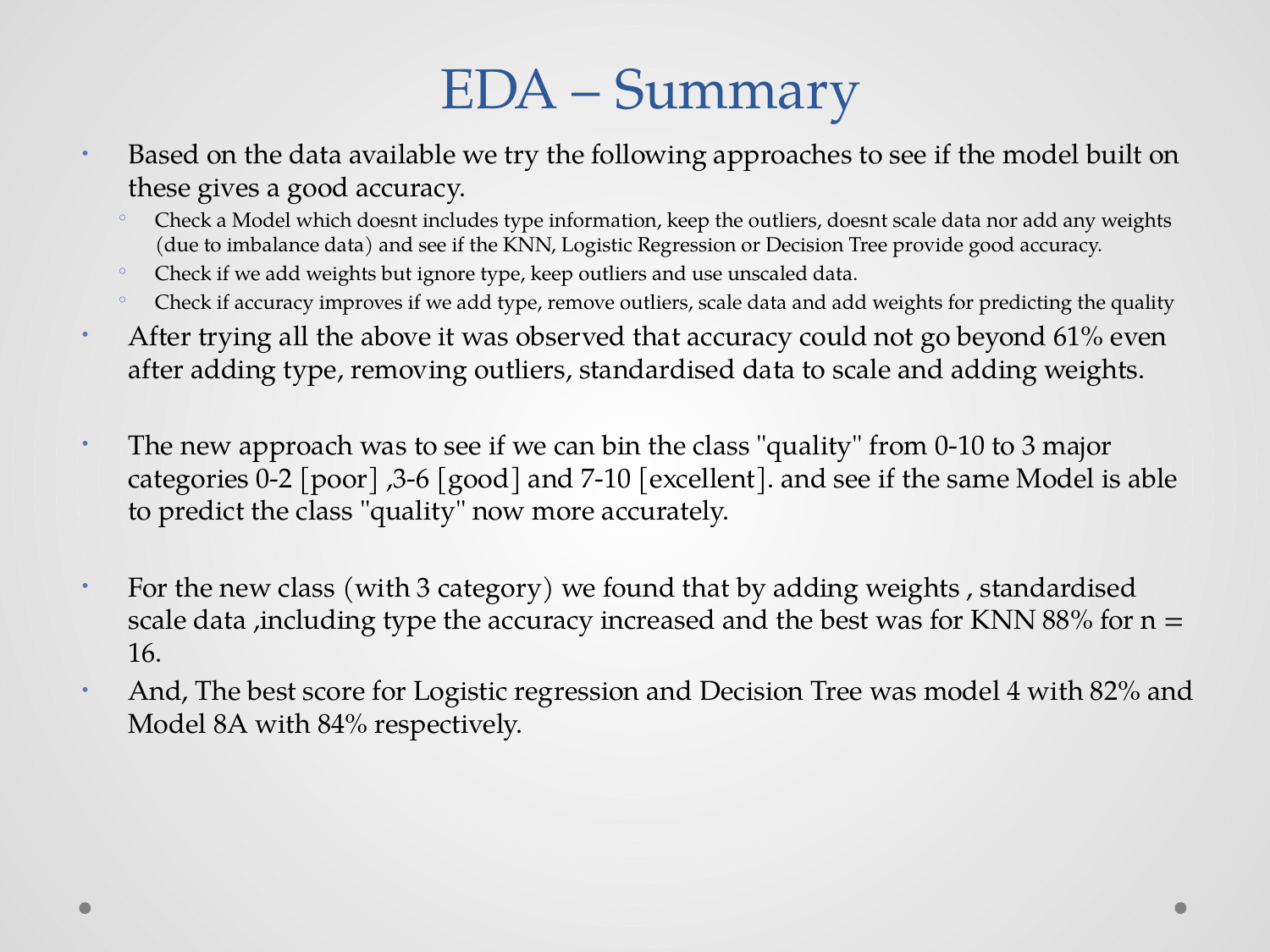

# EDA – Summary
Based on the data available we try the following approaches to see if the model built on these gives a good accuracy.
Check a Model which doesnt includes type information, keep the outliers, doesnt scale data nor add any weights (due to imbalance data) and see if the KNN, Logistic Regression or Decision Tree provide good accuracy.
Check if we add weights but ignore type, keep outliers and use unscaled data.
Check if accuracy improves if we add type, remove outliers, scale data and add weights for predicting the quality
After trying all the above it was observed that accuracy could not go beyond 61% even after adding type, removing outliers, standardised data to scale and adding weights.

The new approach was to see if we can bin the class "quality" from 0-10 to 3 major categories 0-2 [poor] ,3-6 [good] and 7-10 [excellent]. and see if the same Model is able to predict the class "quality" now more accurately.

For the new class (with 3 category) we found that by adding weights , standardised scale data ,including type the accuracy increased and the best was for KNN 88% for n = 16.
And, The best score for Logistic regression and Decision Tree was model 4 with 82% and Model 8A with 84% respectively.